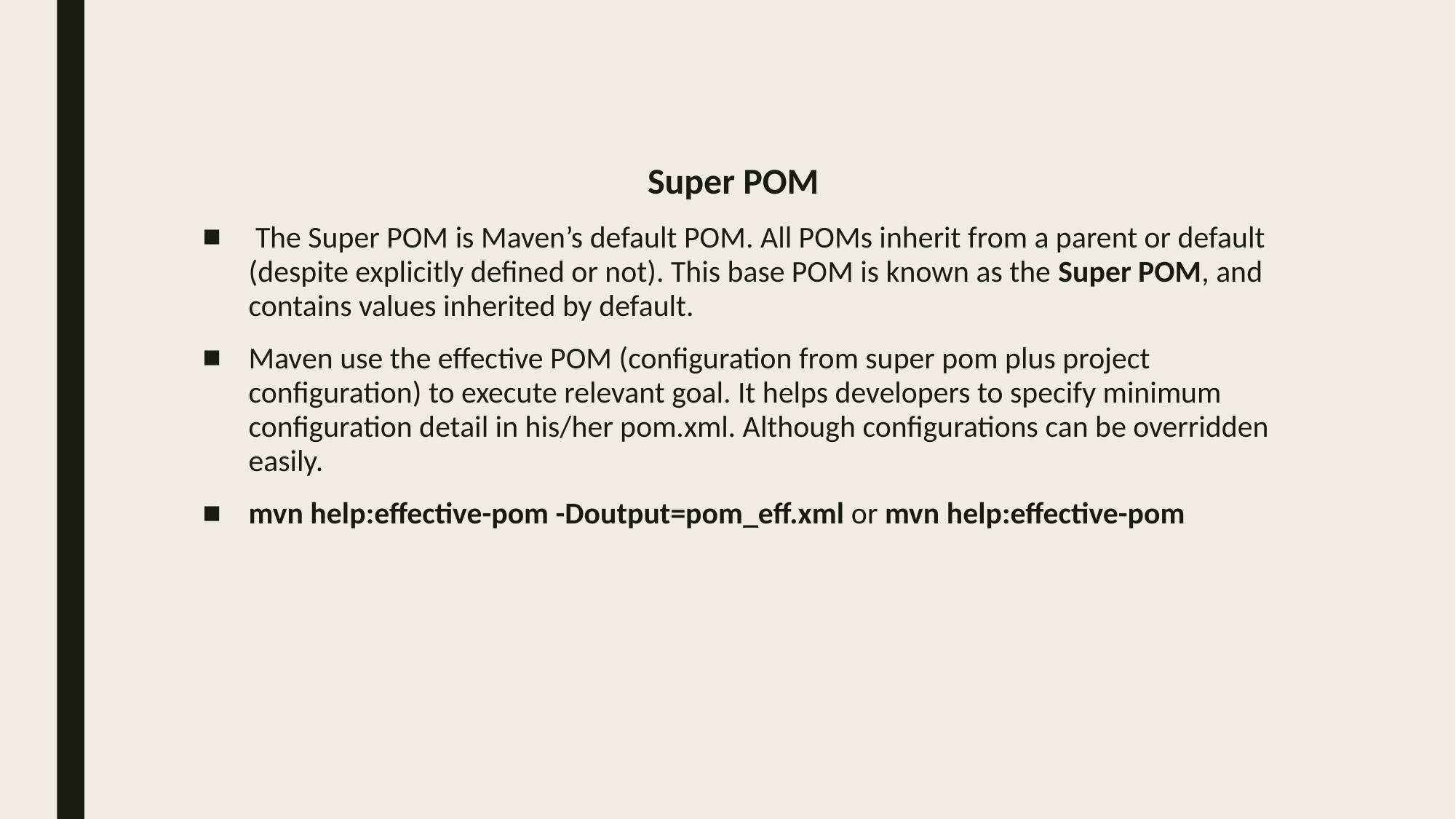

Super POM
 The Super POM is Maven’s default POM. All POMs inherit from a parent or default (despite explicitly defined or not). This base POM is known as the Super POM, and contains values inherited by default.
Maven use the effective POM (configuration from super pom plus project configuration) to execute relevant goal. It helps developers to specify minimum configuration detail in his/her pom.xml. Although configurations can be overridden easily.
mvn help:effective-pom -Doutput=pom_eff.xml or mvn help:effective-pom